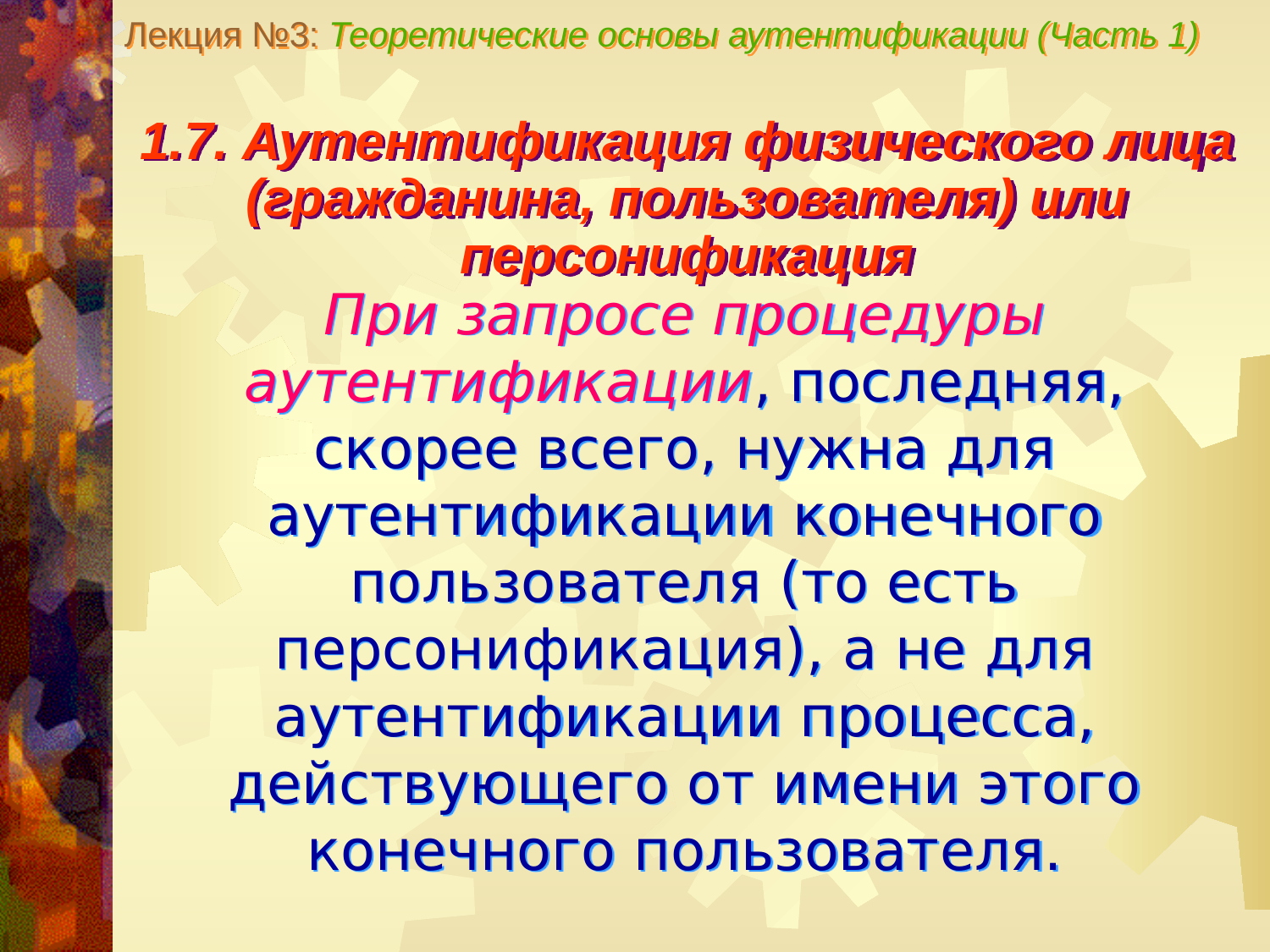

Лекция №3: Теоретические основы аутентификации (Часть 1)
1.7. Аутентификация физического лица (гражданина, пользователя) или персонификация
При запросе процедуры аутентификации, последняя, скорее всего, нужна для аутентификации конечного пользователя (то есть персонификация), а не для аутентификации процесса, действующего от имени этого конечного пользователя.